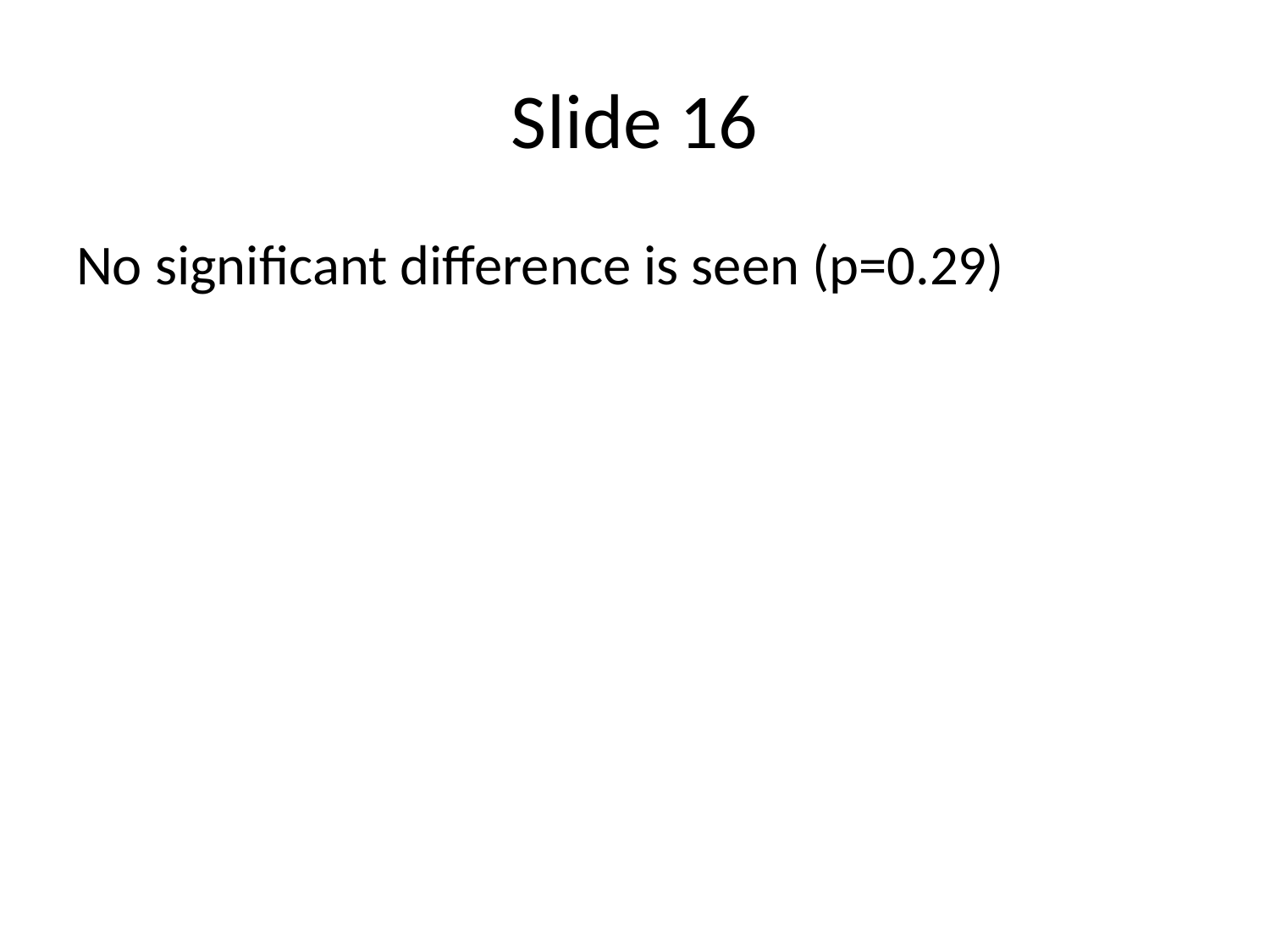

# Slide 16
No significant difference is seen (p=0.29)